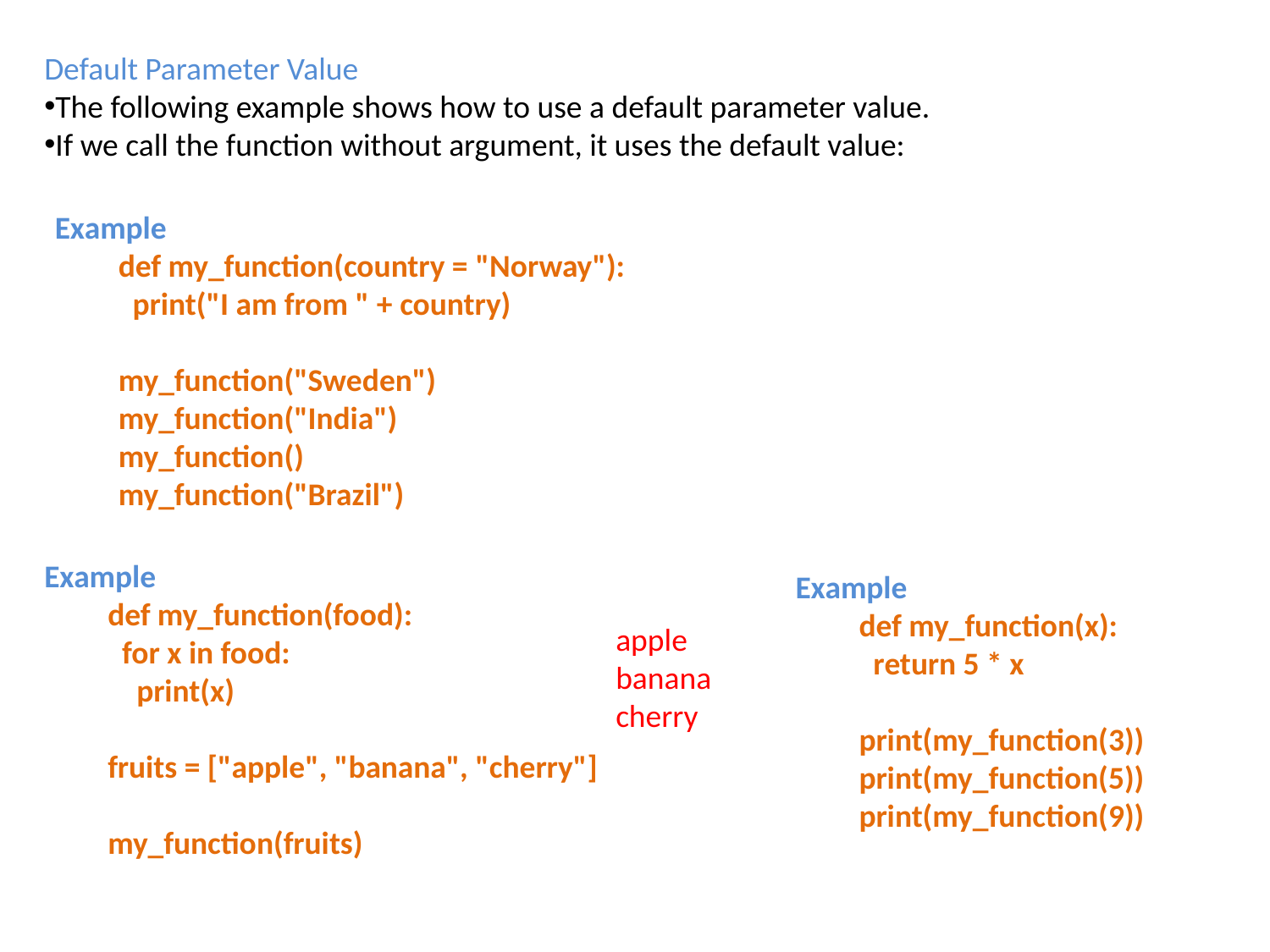

Default Parameter Value
The following example shows how to use a default parameter value.
If we call the function without argument, it uses the default value:
Example
def my_function(country = "Norway"):
  print("I am from " + country)
my_function("Sweden")
my_function("India")
my_function()
my_function("Brazil")
Example
def my_function(food):
  for x in food:
    print(x)

fruits = ["apple", "banana", "cherry"]

my_function(fruits)
Example
def my_function(x):
  return 5 * x
print(my_function(3))
print(my_function(5))
print(my_function(9))
apple
banana
cherry